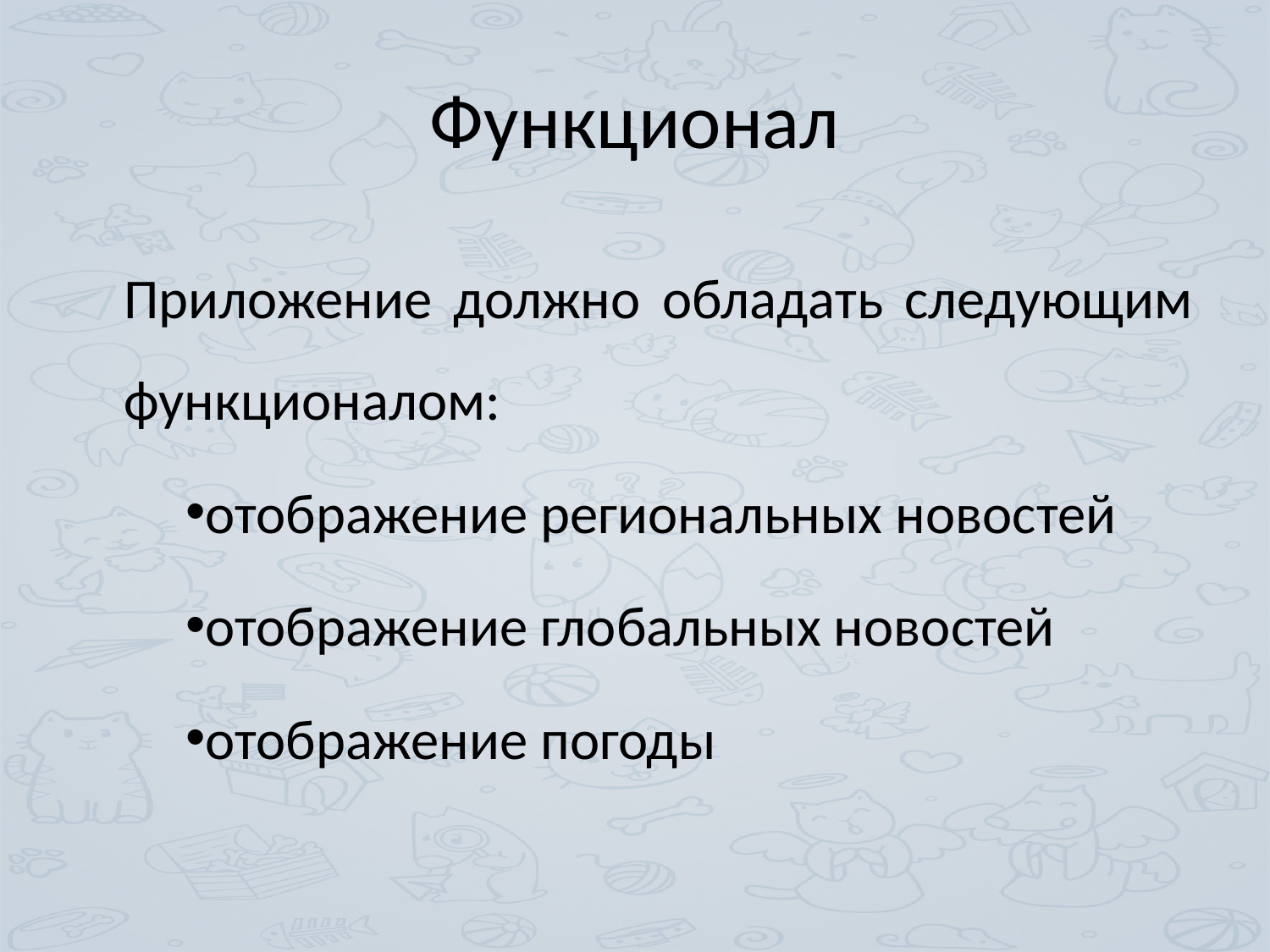

# Функционал
Приложение должно обладать следующим функционалом:
отображение региональных новостей
отображение глобальных новостей
отображение погоды